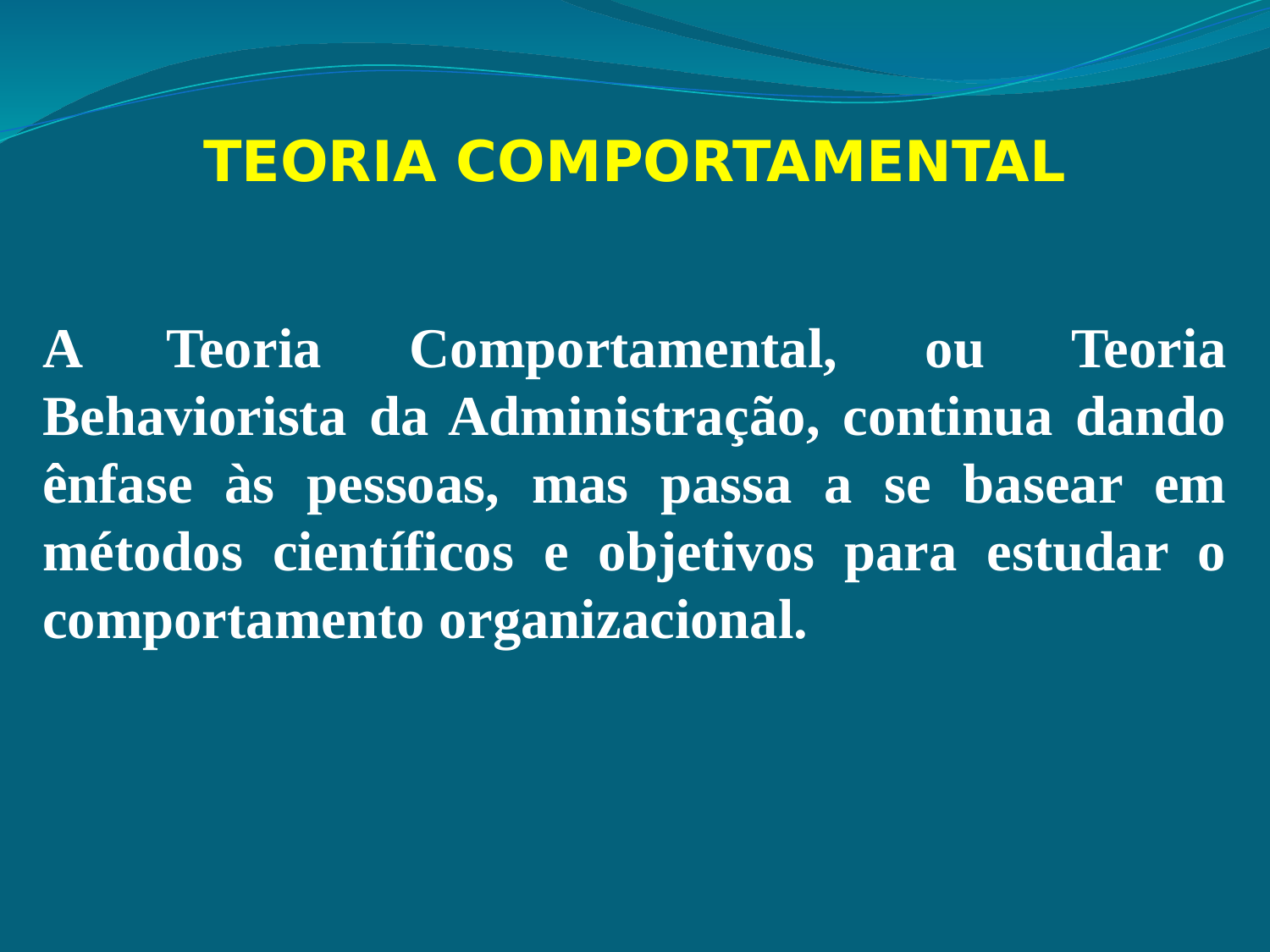

TEORIA COMPORTAMENTAL

A Teoria Comportamental, ou Teoria Behaviorista da Administração, continua dando ênfase às pessoas, mas passa a se basear em métodos científicos e objetivos para estudar o comportamento organizacional.